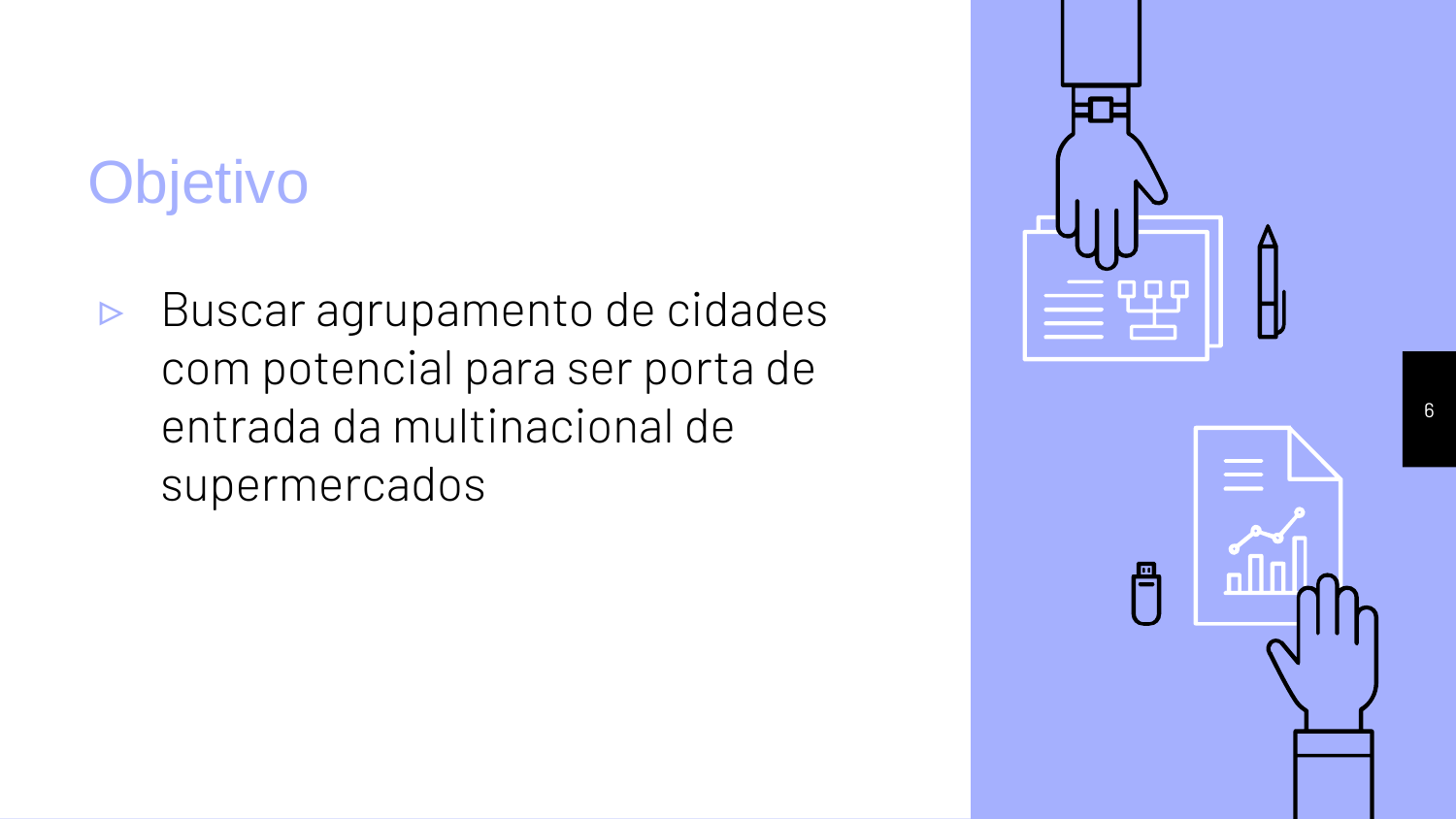

# Objetivo
Buscar agrupamento de cidades com potencial para ser porta de entrada da multinacional de supermercados
6